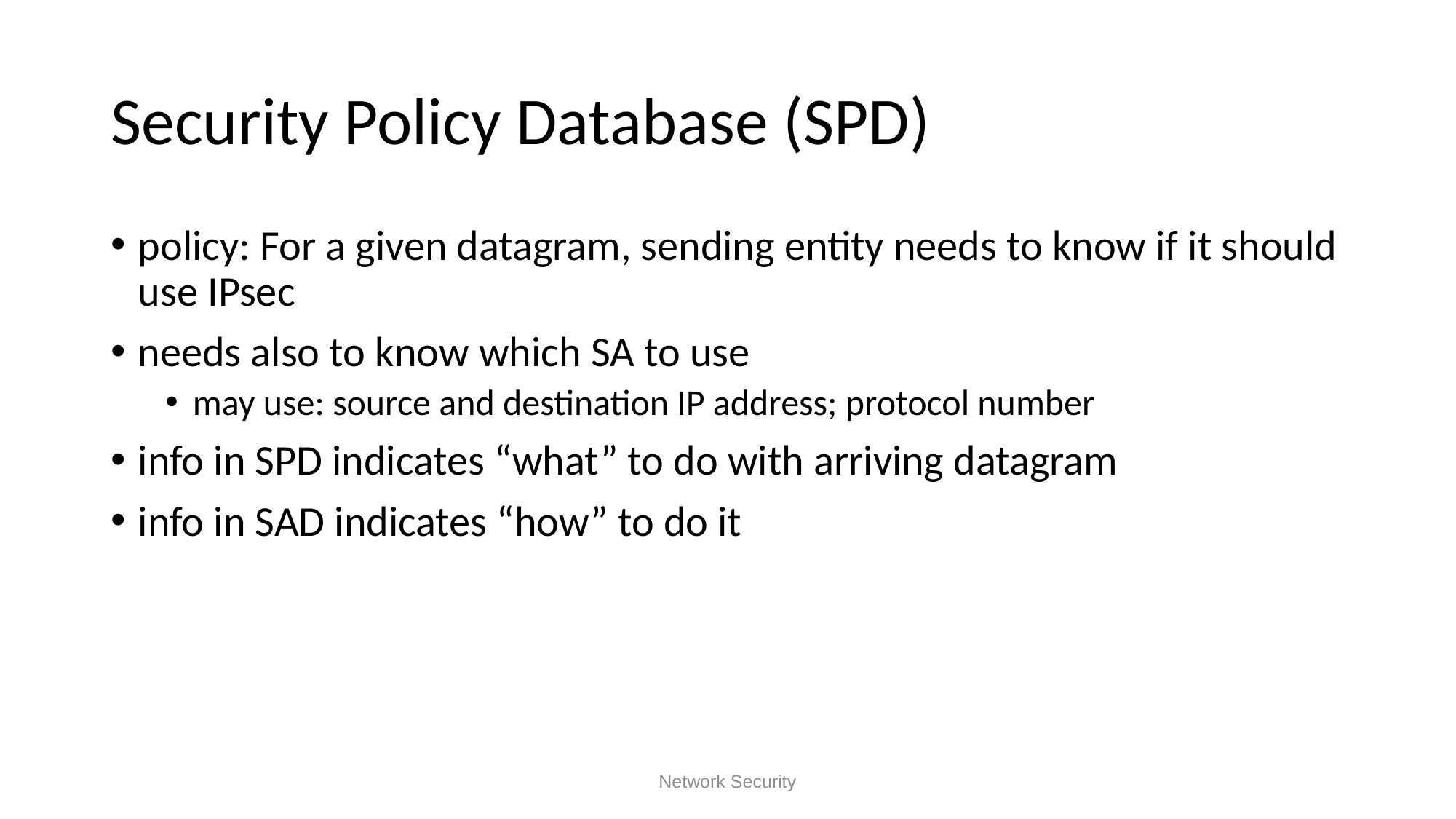

# Security Policy Database (SPD)
policy: For a given datagram, sending entity needs to know if it should use IPsec
needs also to know which SA to use
may use: source and destination IP address; protocol number
info in SPD indicates “what” to do with arriving datagram
info in SAD indicates “how” to do it
Network Security